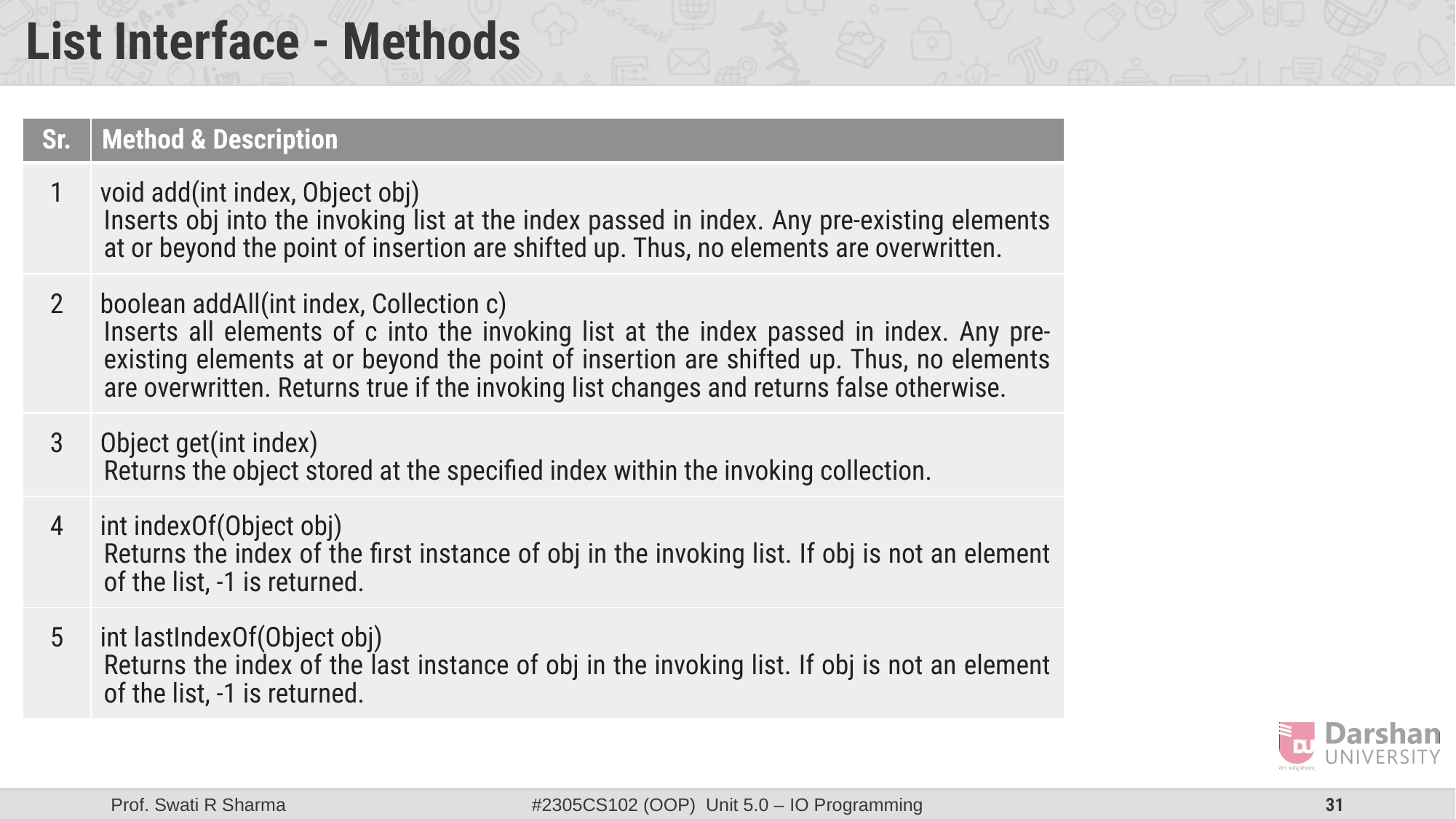

# List Interface - Methods
| Sr. | Method & Description |
| --- | --- |
| 1 | void add(int index, Object obj) Inserts obj into the invoking list at the index passed in index. Any pre-existing elements at or beyond the point of insertion are shifted up. Thus, no elements are overwritten. |
| 2 | boolean addAll(int index, Collection c) Inserts all elements of c into the invoking list at the index passed in index. Any pre-existing elements at or beyond the point of insertion are shifted up. Thus, no elements are overwritten. Returns true if the invoking list changes and returns false otherwise. |
| 3 | Object get(int index) Returns the object stored at the specified index within the invoking collection. |
| 4 | int indexOf(Object obj) Returns the index of the first instance of obj in the invoking list. If obj is not an element of the list, -1 is returned. |
| 5 | int lastIndexOf(Object obj) Returns the index of the last instance of obj in the invoking list. If obj is not an element of the list, -1 is returned. |